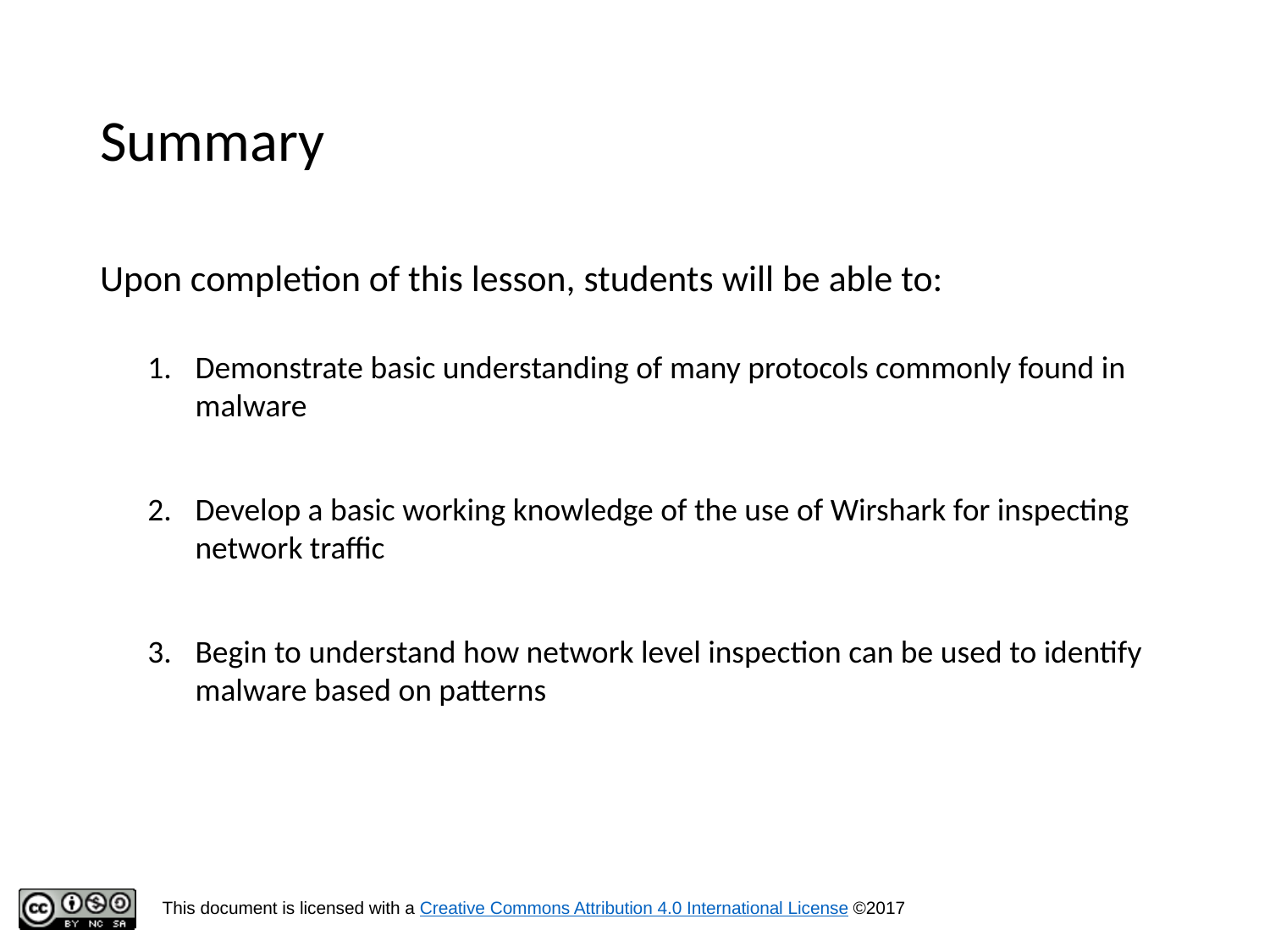

# Summary
Upon completion of this lesson, students will be able to:

Demonstrate basic understanding of many protocols commonly found in malware

Develop a basic working knowledge of the use of Wirshark for inspecting network traffic

Begin to understand how network level inspection can be used to identify malware based on patterns